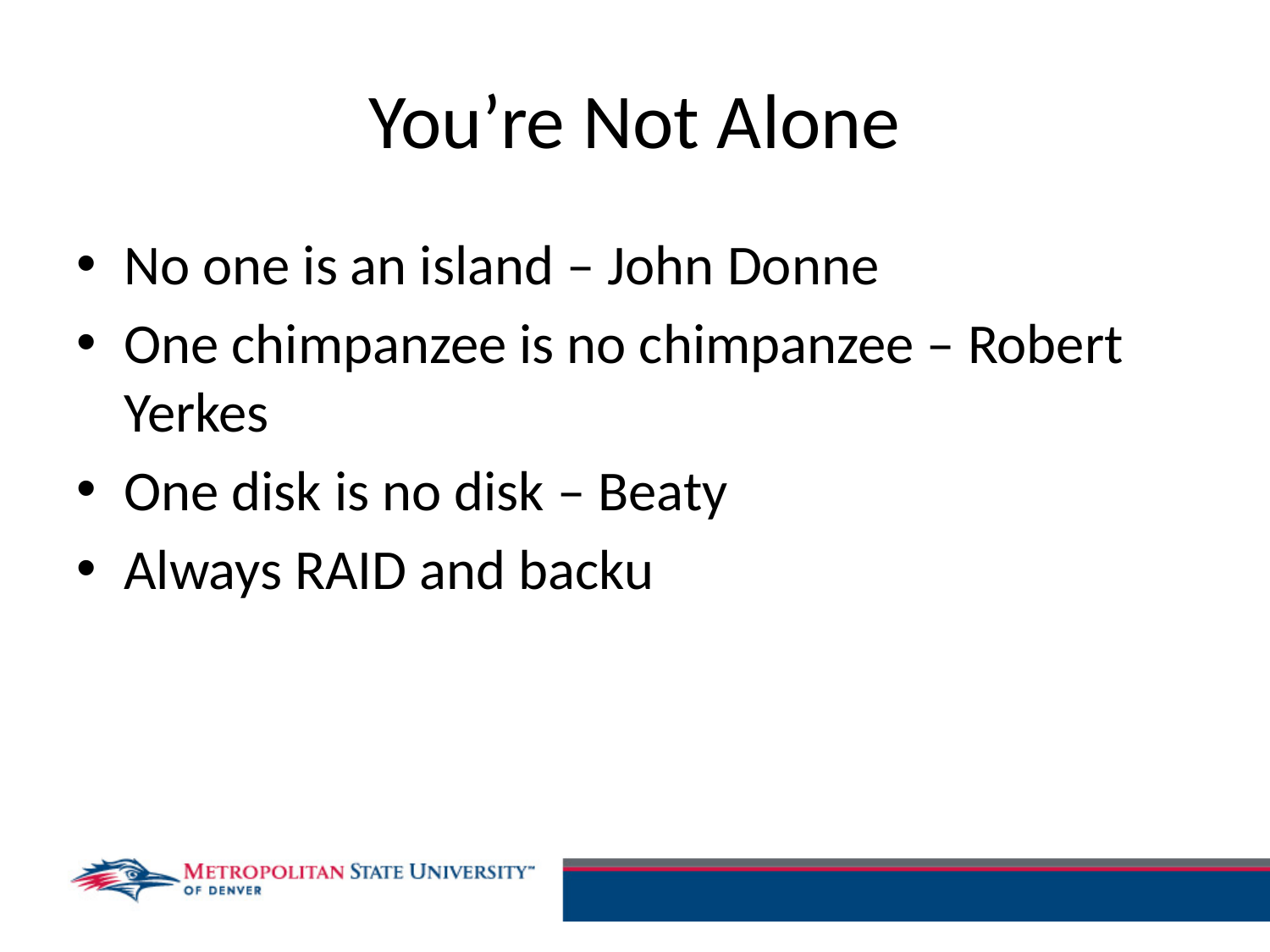

# You’re Not Alone
No one is an island – John Donne
One chimpanzee is no chimpanzee – Robert Yerkes
One disk is no disk – Beaty
Always RAID and backu